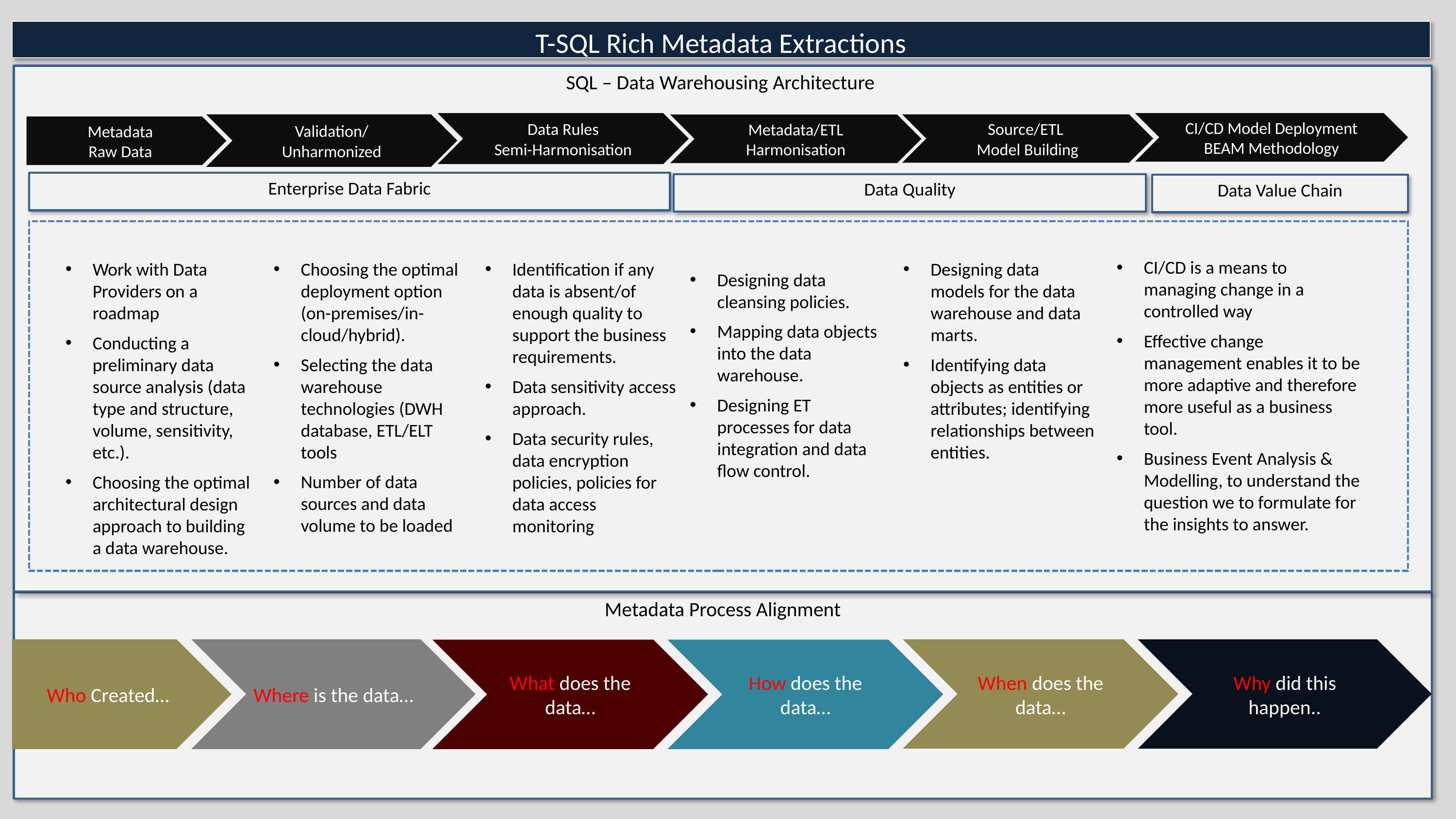

T-SQL Rich Metadata Extractions
SQL – Data Warehousing Architecture
CI/CD Model Deployment
BEAM Methodology
Data Rules
Semi-Harmonisation
Validation/
Unharmonized
Metadata/ETL
Harmonisation
Metadata
Raw Data
Source/ETL
Model Building
Enterprise Data Fabric
Data Quality
Data Value Chain

CI/CD is a means to managing change in a controlled way
Effective change management enables it to be more adaptive and therefore more useful as a business tool.
Business Event Analysis & Modelling, to understand the question we to formulate for the insights to answer.

Work with Data Providers on a roadmap
Conducting a preliminary data source analysis (data type and structure, volume, sensitivity, etc.).
Choosing the optimal architectural design approach to building a data warehouse.

Choosing the optimal deployment option (on-premises/in-cloud/hybrid).
Selecting the data warehouse technologies (DWH database, ETL/ELT tools
Number of data sources and data volume to be loaded
Identification if any data is absent/of enough quality to support the business requirements.
Data sensitivity access approach.
Data security rules, data encryption policies, policies for data access monitoring
Designing data models for the data warehouse and data marts.
Identifying data objects as entities or attributes; identifying relationships between entities.

Designing data cleansing policies.
Mapping data objects into the data warehouse.
Designing ET processes for data integration and data flow control.
Metadata Process Alignment
Who Created…
Where is the data…
When does the data…
Why did this happen..
What does the data…
How does the data…